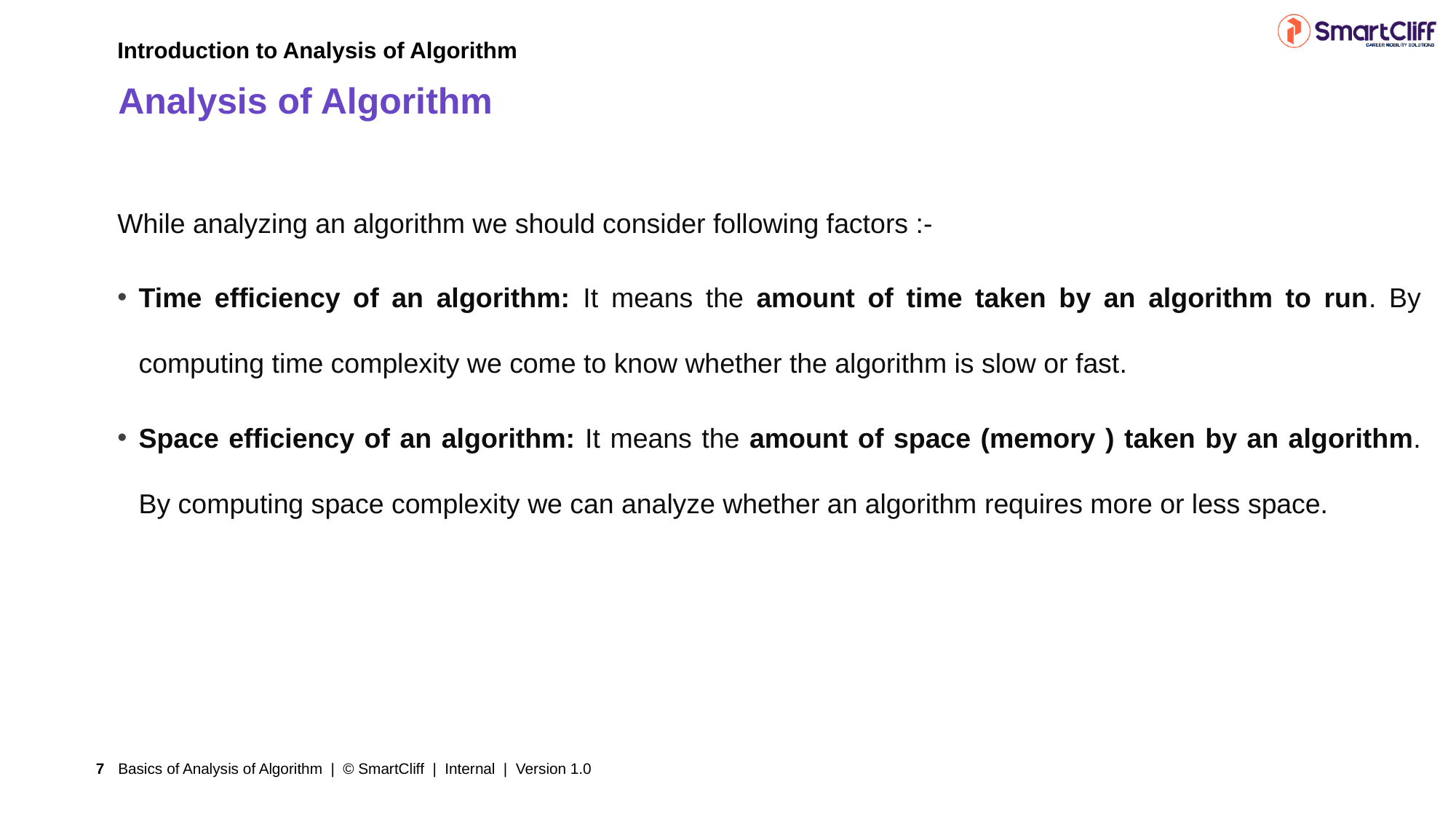

Introduction to Analysis of Algorithm
# Analysis of Algorithm
While analyzing an algorithm we should consider following factors :-
Time efficiency of an algorithm: It means the amount of time taken by an algorithm to run. By computing time complexity we come to know whether the algorithm is slow or fast.
Space efficiency of an algorithm: It means the amount of space (memory ) taken by an algorithm. By computing space complexity we can analyze whether an algorithm requires more or less space.

Basics of Analysis of Algorithm  |  © SmartCliff  |  Internal  |  Version 1.0
7